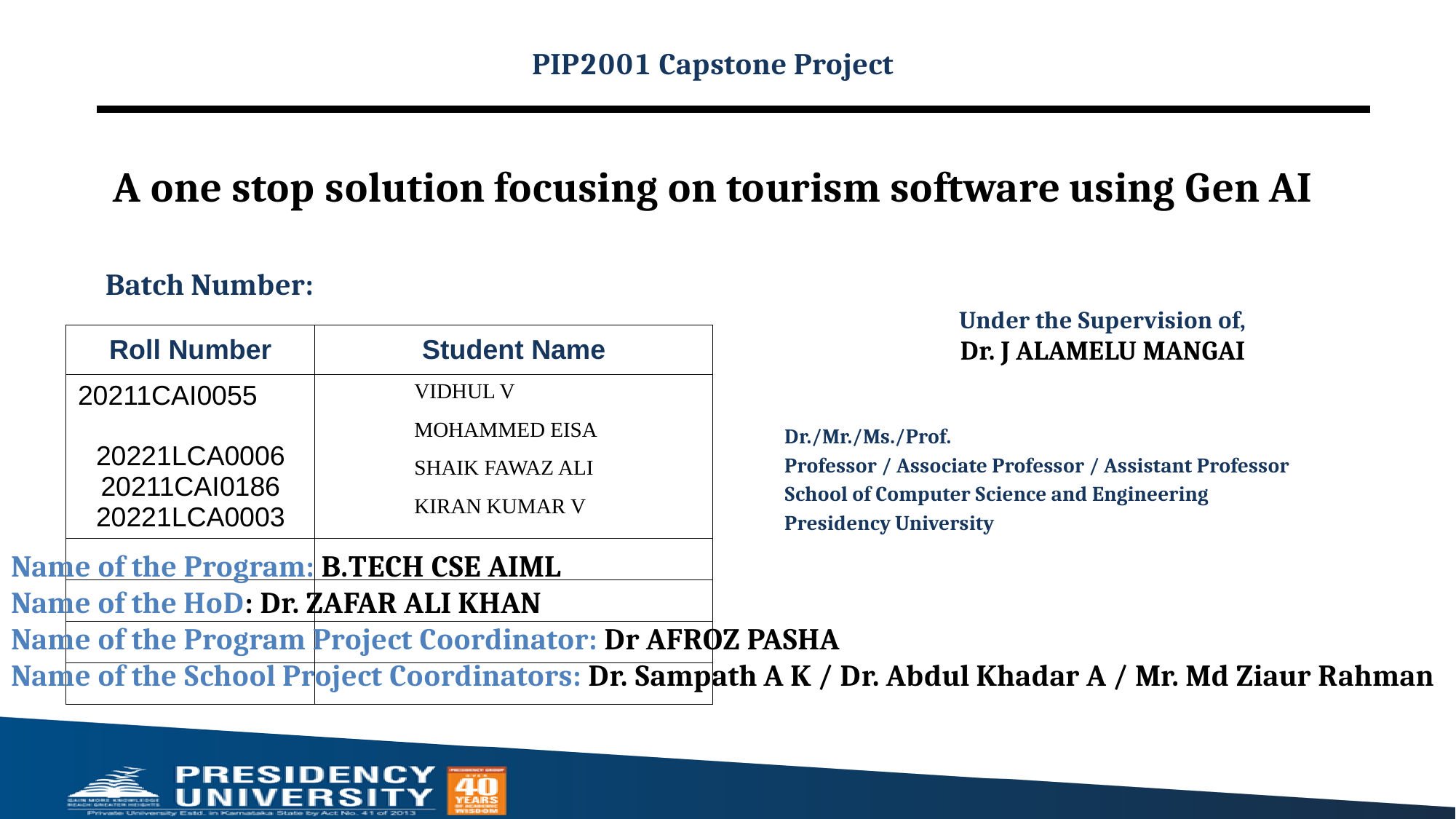

PIP2001 Capstone Project
# A one stop solution focusing on tourism software using Gen AI
Batch Number:

Under the Supervision of,
Dr. J ALAMELU MANGAI

Dr./Mr./Ms./Prof.
Professor / Associate Professor / Assistant Professor
School of Computer Science and Engineering
Presidency University

| Roll Number | Student Name |
| --- | --- |
| 20211CAI0055 20221LCA0006 20211CAI0186 20221LCA0003 |  |
|  |  |
|  |  |
|  |  |
|  |  |
VIDHUL V
MOHAMMED EISA
SHAIK FAWAZ ALI
KIRAN KUMAR V
Name of the Program: B.TECH CSE AIML
Name of the HoD: Dr. ZAFAR ALI KHAN
Name of the Program Project Coordinator: Dr AFROZ PASHA
Name of the School Project Coordinators: Dr. Sampath A K / Dr. Abdul Khadar A / Mr. Md Ziaur Rahman